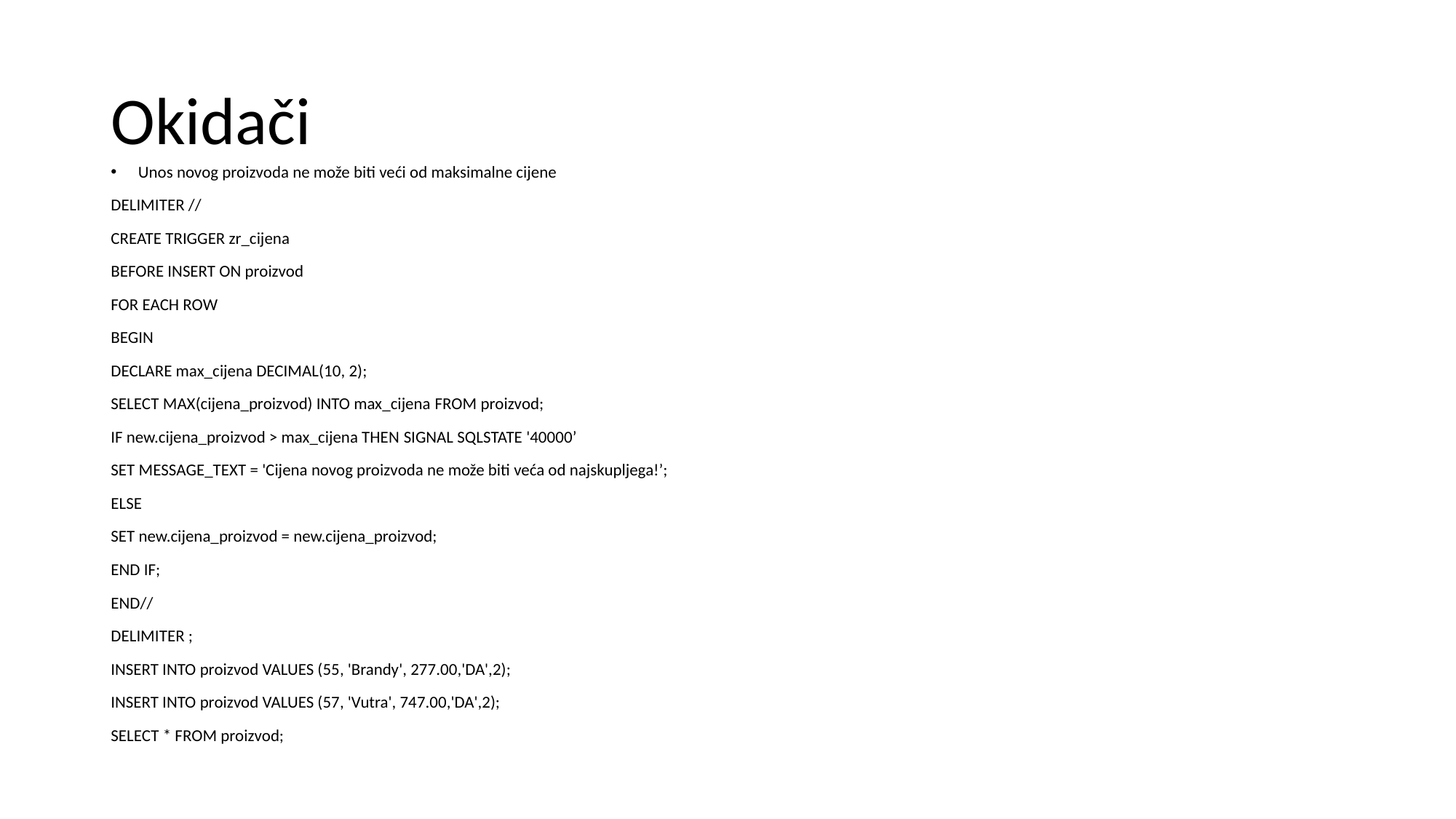

# Okidači
Unos novog proizvoda ne može biti veći od maksimalne cijene
DELIMITER //
CREATE TRIGGER zr_cijena
BEFORE INSERT ON proizvod
FOR EACH ROW
BEGIN
DECLARE max_cijena DECIMAL(10, 2);
SELECT MAX(cijena_proizvod) INTO max_cijena FROM proizvod;
IF new.cijena_proizvod > max_cijena THEN SIGNAL SQLSTATE '40000’
SET MESSAGE_TEXT = 'Cijena novog proizvoda ne može biti veća od najskupljega!’;
ELSE
SET new.cijena_proizvod = new.cijena_proizvod;
END IF;
END//
DELIMITER ;
INSERT INTO proizvod VALUES (55, 'Brandy', 277.00,'DA',2);
INSERT INTO proizvod VALUES (57, 'Vutra', 747.00,'DA',2);
SELECT * FROM proizvod;